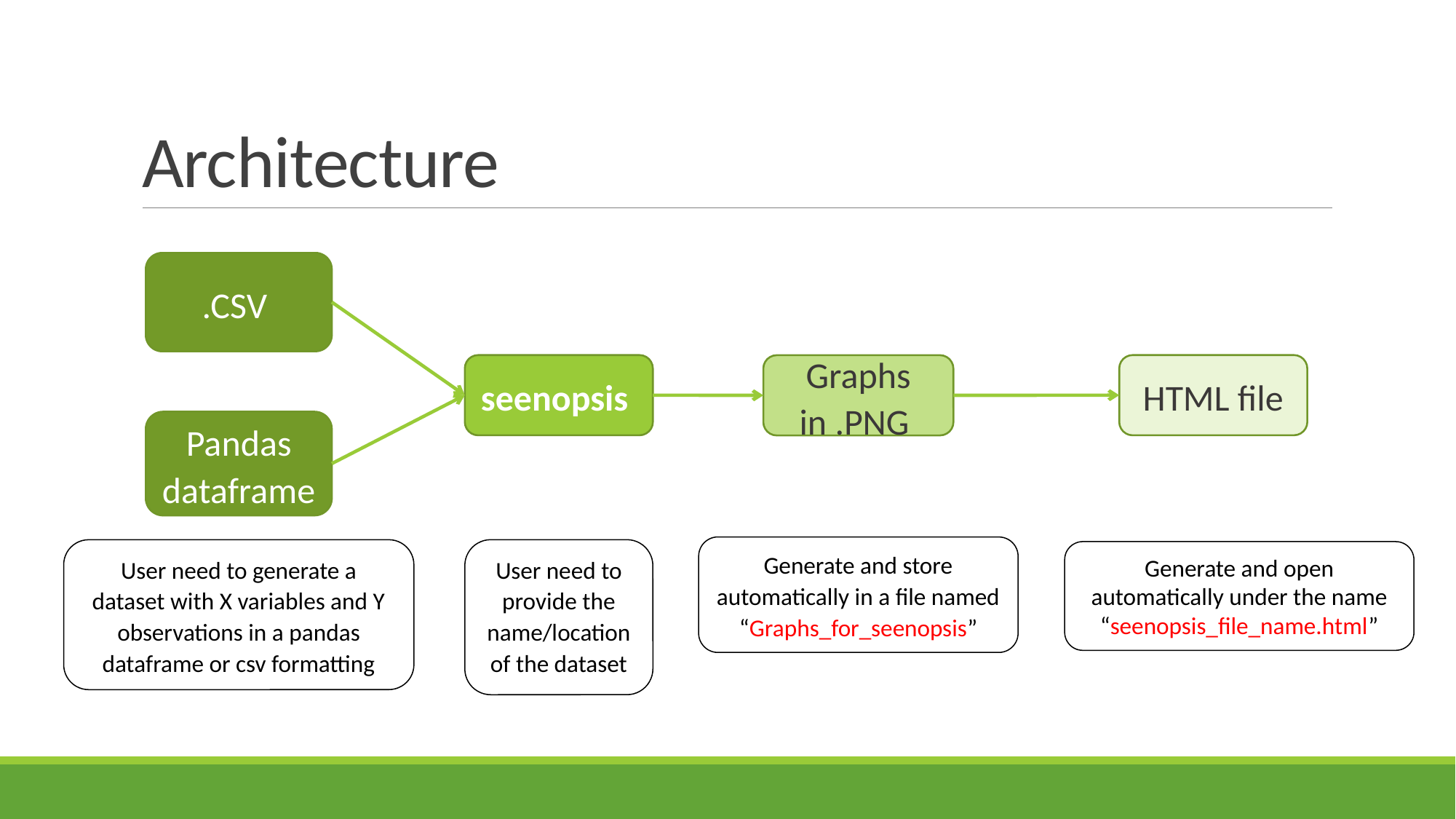

# Architecture
.CSV
HTML file
seenopsis
Graphs in .PNG
Pandas dataframe
Generate and store automatically in a file named “Graphs_for_seenopsis”
User need to generate a dataset with X variables and Y observations in a pandas dataframe or csv formatting
User need to provide the name/location of the dataset
Generate and open automatically under the name “seenopsis_file_name.html”